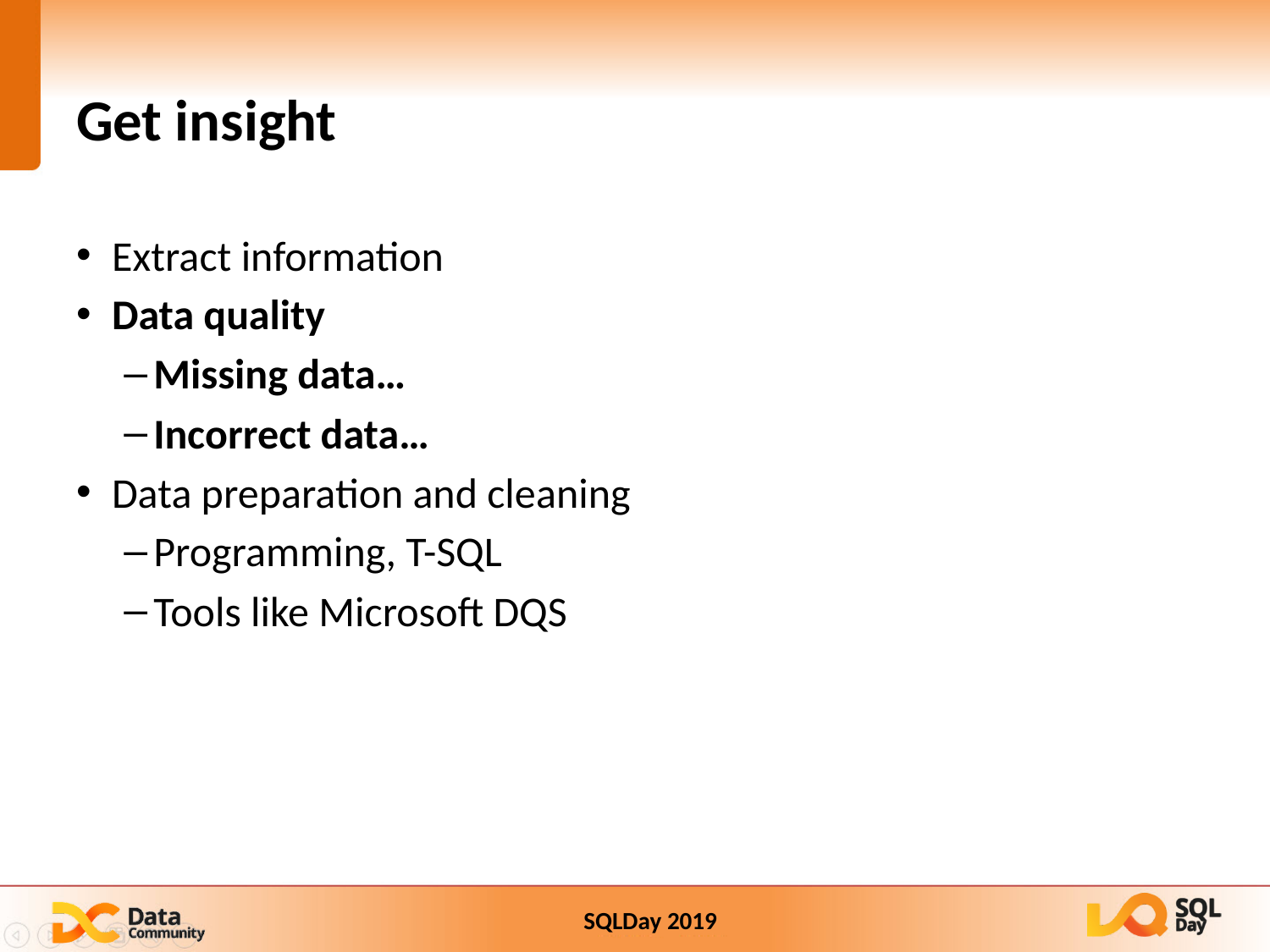

# Get insight
Extract information
Data quality
Missing data…
Incorrect data…
Data preparation and cleaning
Programming, T-SQL
Tools like Microsoft DQS